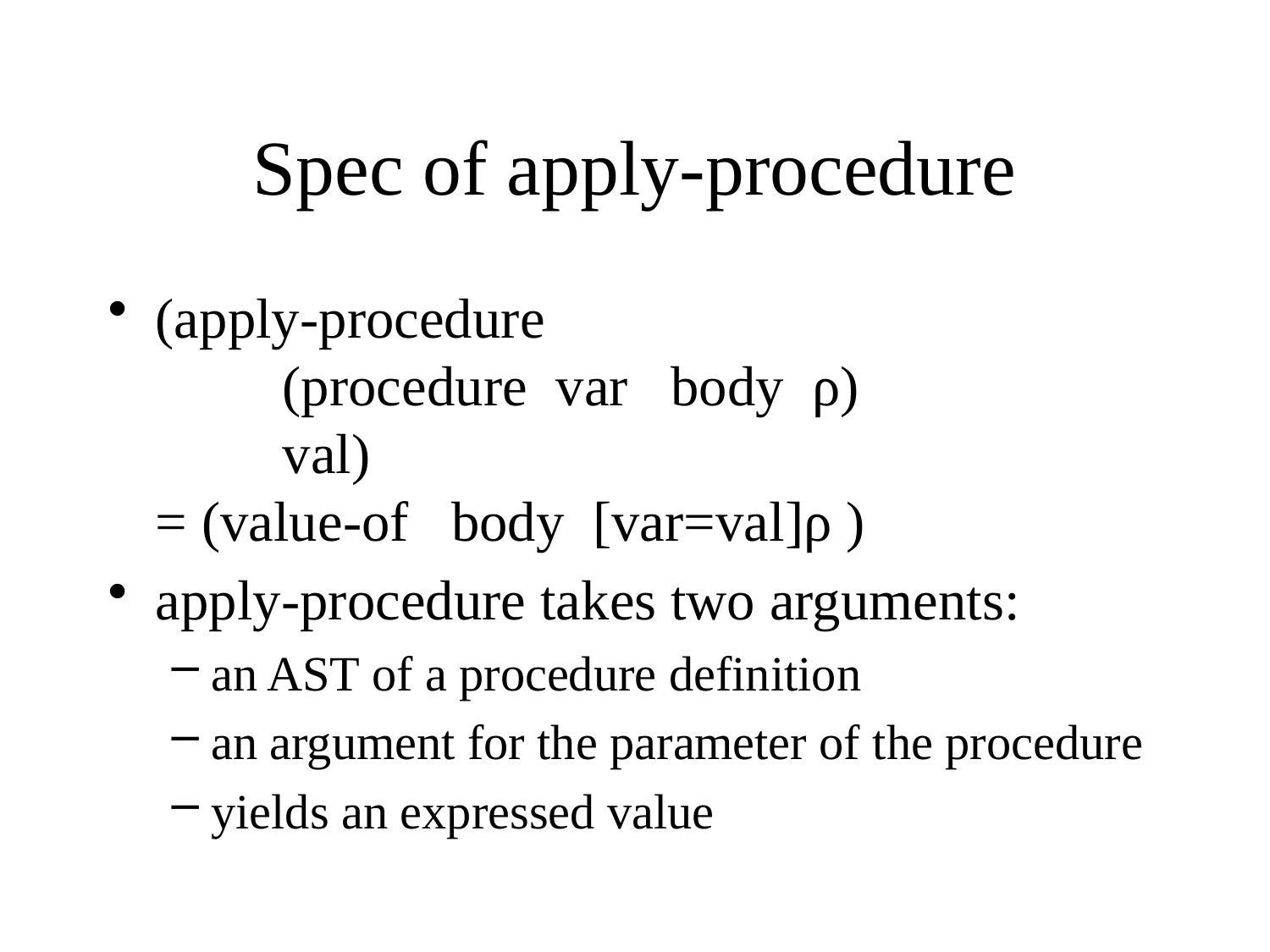

# Spec of apply-procedure
(apply-procedure
	(procedure  var   body  ρ)
	val)
= (value-of   body  [var=val]ρ )
apply-procedure takes two arguments:
an AST of a procedure definition
an argument for the parameter of the procedure
yields an expressed value